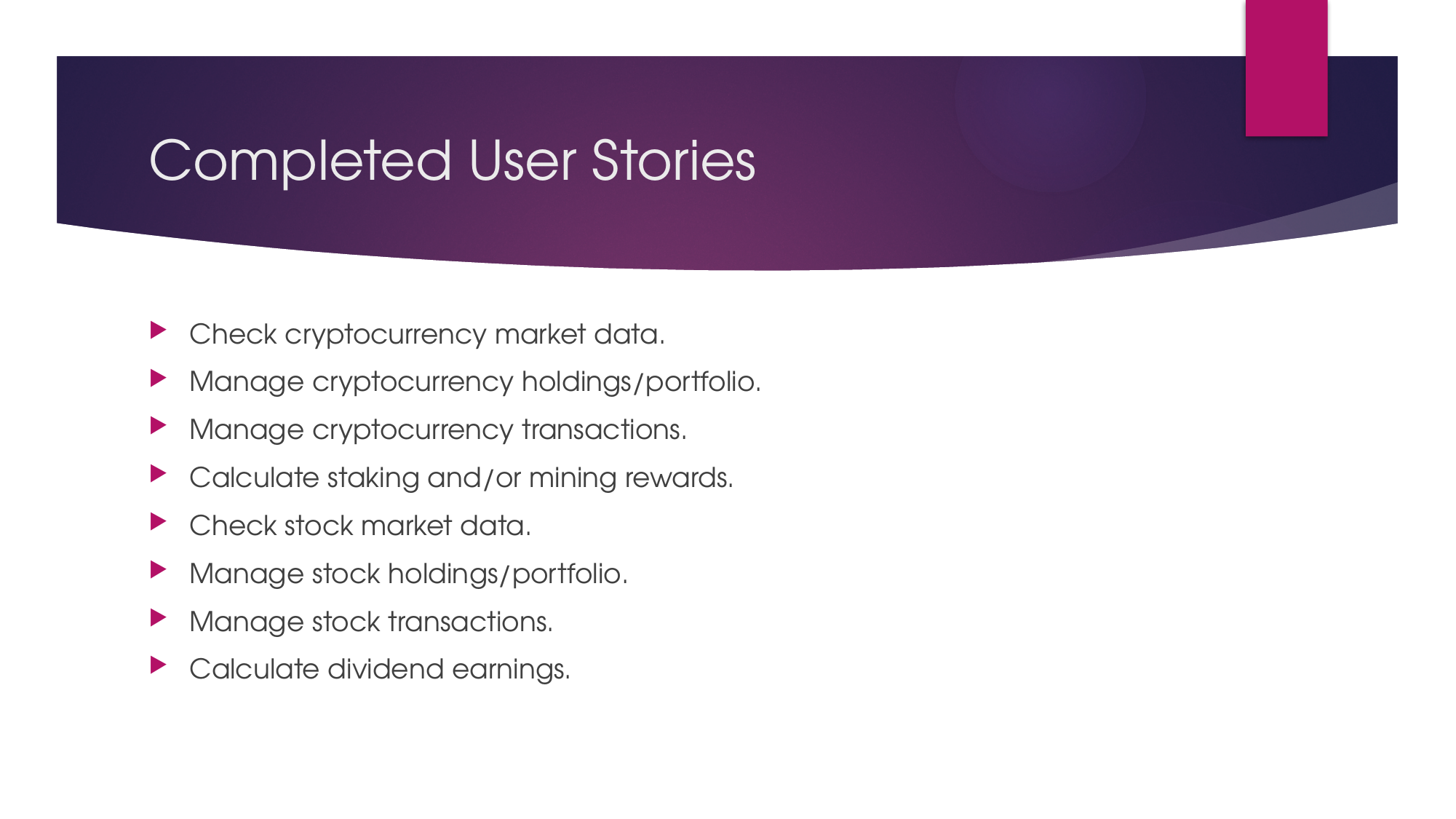

# Completed User Stories
Check cryptocurrency market data.
Manage cryptocurrency holdings/portfolio.
Manage cryptocurrency transactions.
Calculate staking and/or mining rewards.
Check stock market data.
Manage stock holdings/portfolio.
Manage stock transactions.
Calculate dividend earnings.